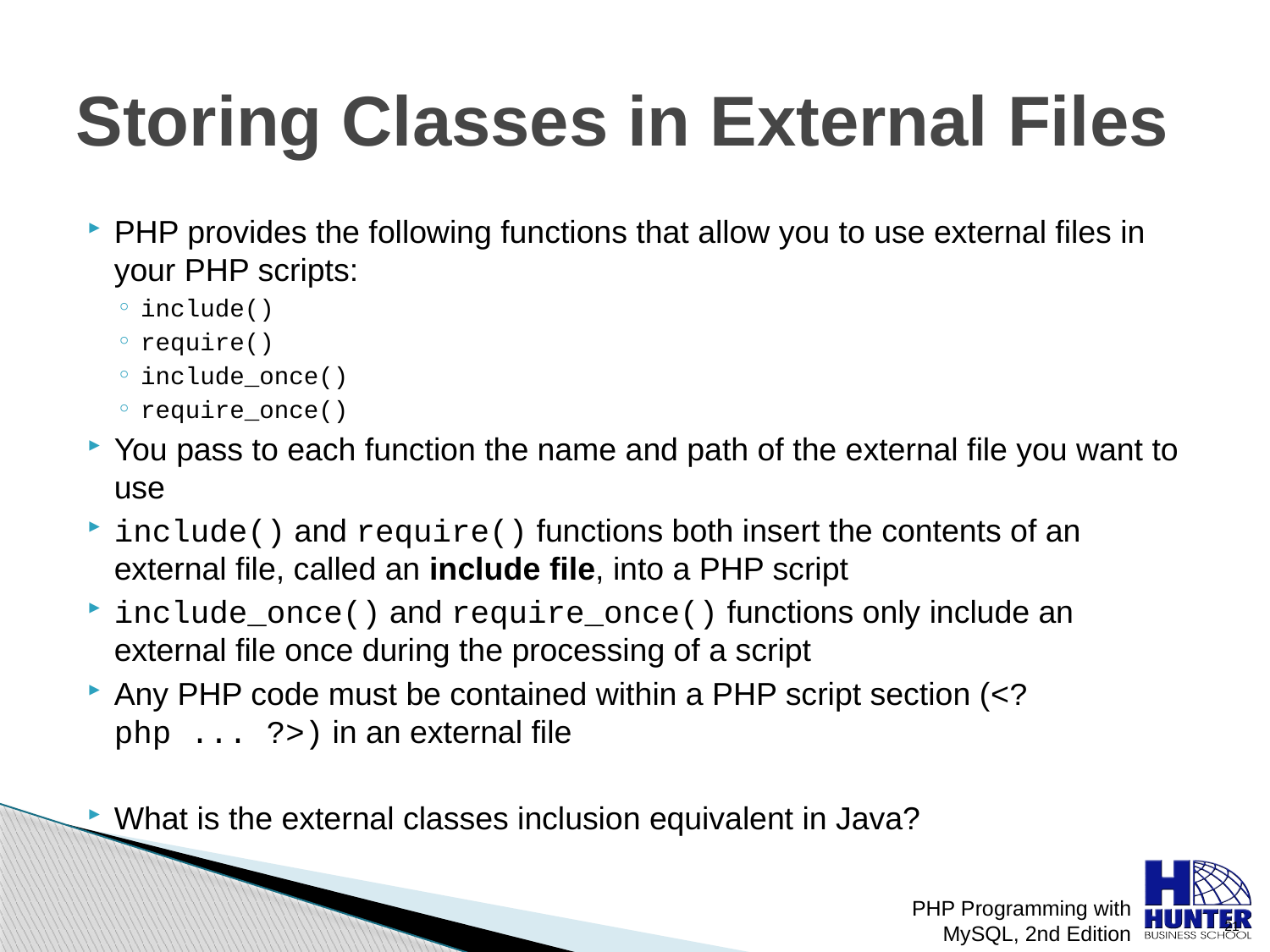

# Storing Classes in External Files
PHP provides the following functions that allow you to use external files in your PHP scripts:
include()
require()
include_once()
require_once()
You pass to each function the name and path of the external file you want to use
include() and require() functions both insert the contents of an external file, called an include file, into a PHP script
include_once() and require_once() functions only include an external file once during the processing of a script
Any PHP code must be contained within a PHP script section (<?php ... ?>) in an external file

What is the external classes inclusion equivalent in Java?
PHP Programming with MySQL, 2nd Edition
 21